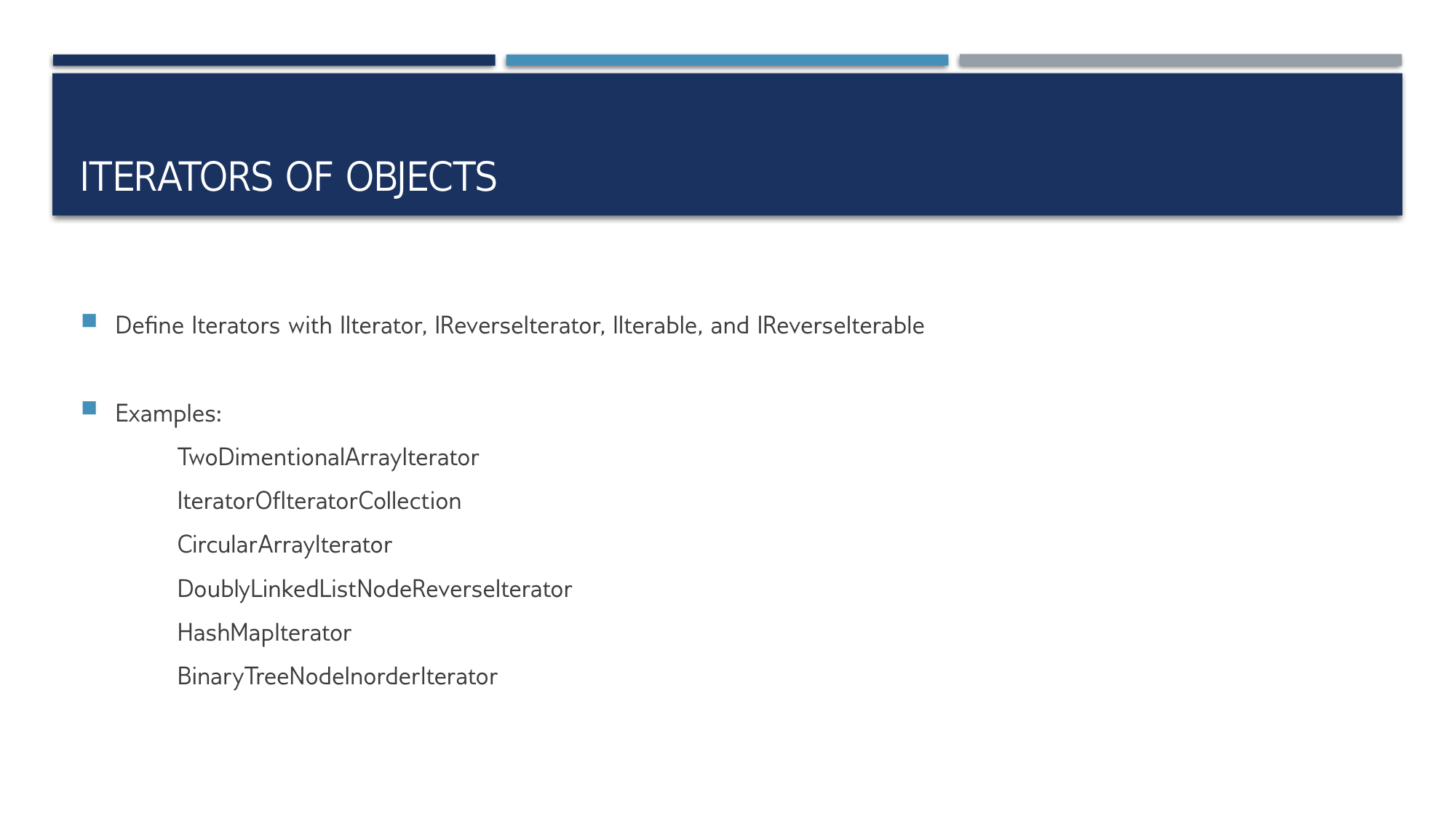

# Iterators of Objects

Define Iterators with IIterator, IReverseIterator, IIterable, and IReverseIterable

Examples:
	TwoDimentionalArrayIterator
	IteratorOfIteratorCollection
	CircularArrayIterator
	DoublyLinkedListNodeReverseIterator
	HashMapIterator
	BinaryTreeNodeInorderIterator